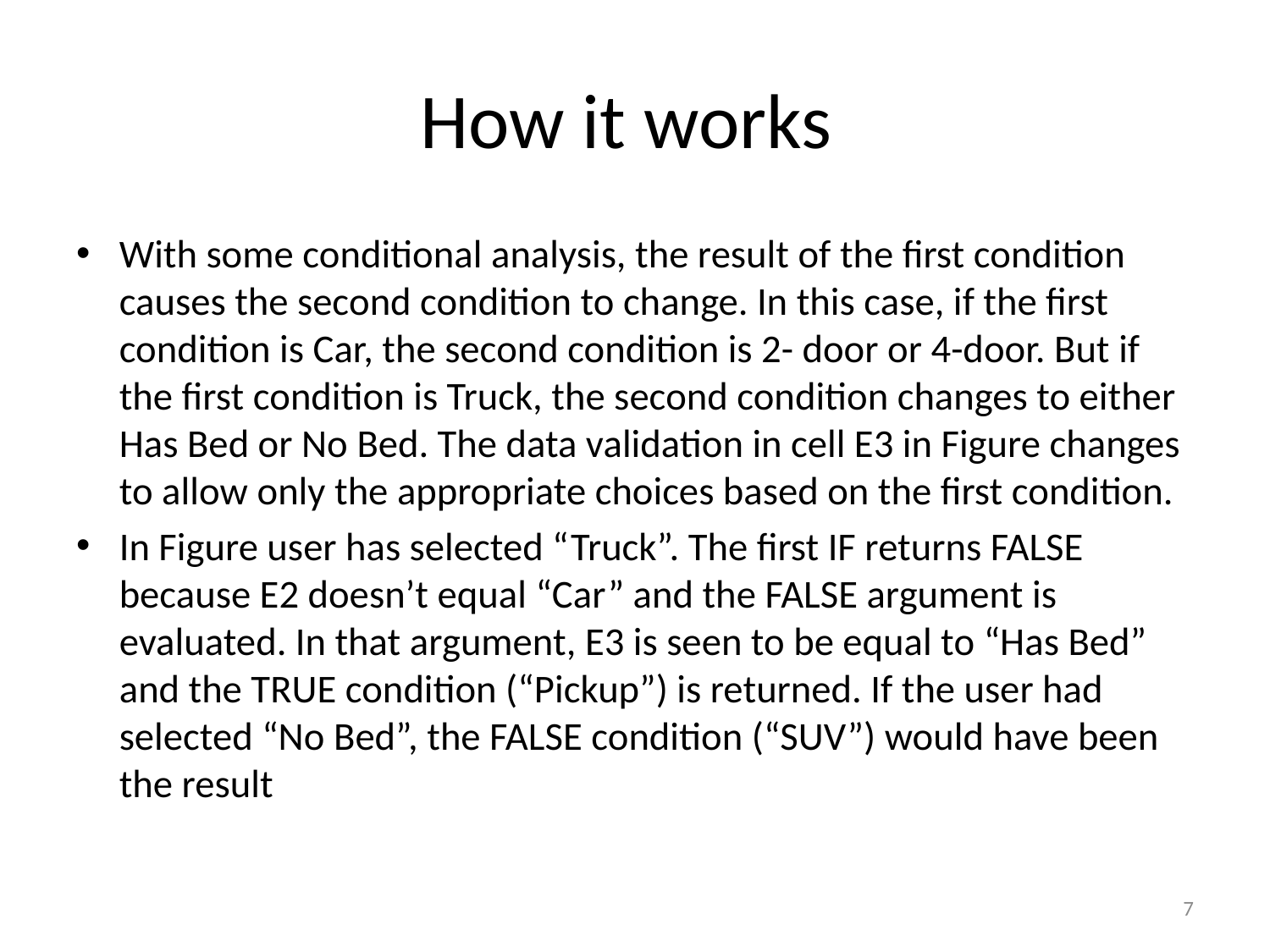

# How it works
With some conditional analysis, the result of the first condition causes the second condition to change. In this case, if the first condition is Car, the second condition is 2- door or 4-door. But if the first condition is Truck, the second condition changes to either Has Bed or No Bed. The data validation in cell E3 in Figure changes to allow only the appropriate choices based on the first condition.
In Figure user has selected “Truck”. The first IF returns FALSE because E2 doesn’t equal “Car” and the FALSE argument is evaluated. In that argument, E3 is seen to be equal to “Has Bed” and the TRUE condition (“Pickup”) is returned. If the user had selected “No Bed”, the FALSE condition (“SUV”) would have been the result
7